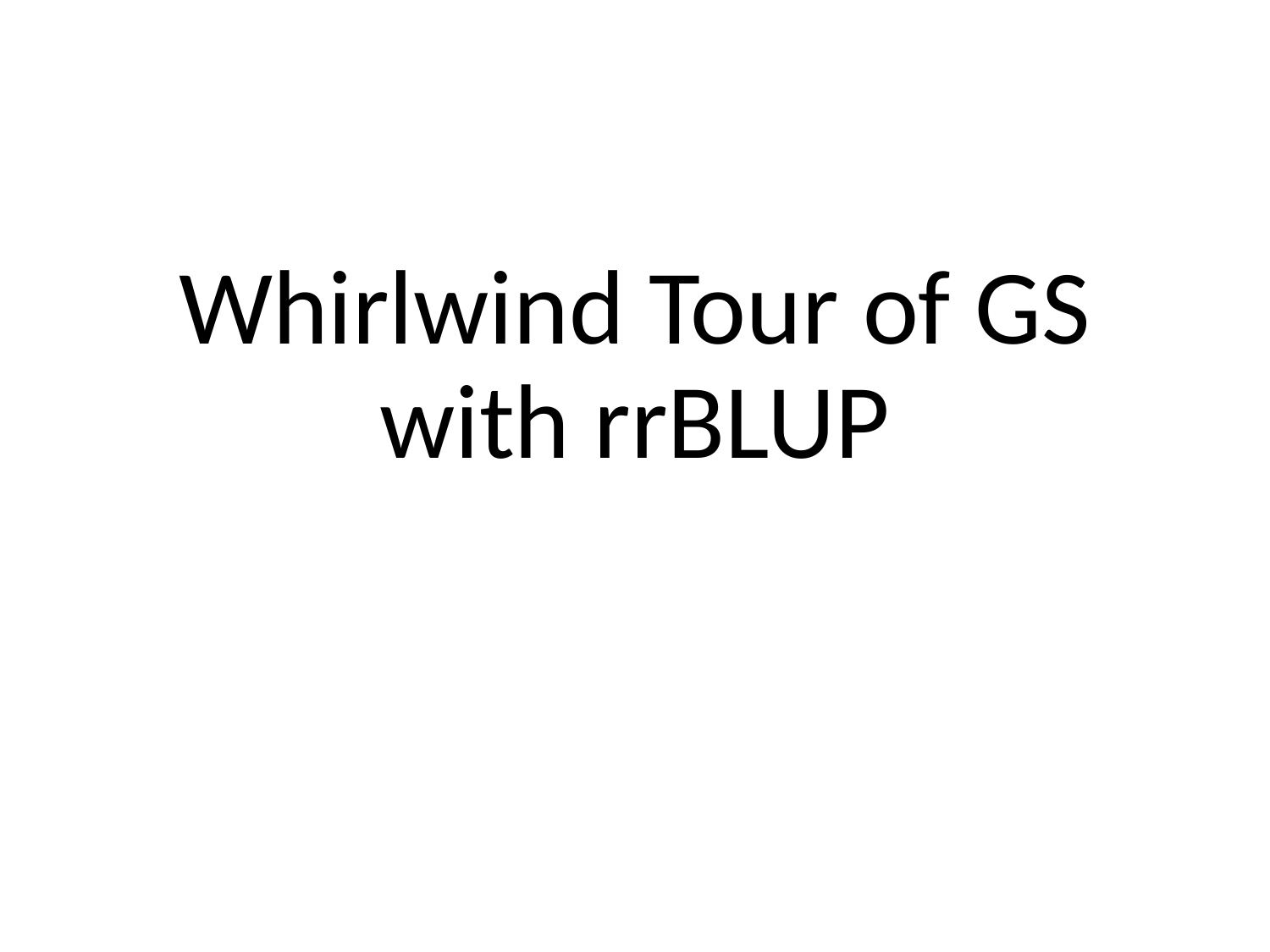

# Whirlwind Tour of GS with rrBLUP